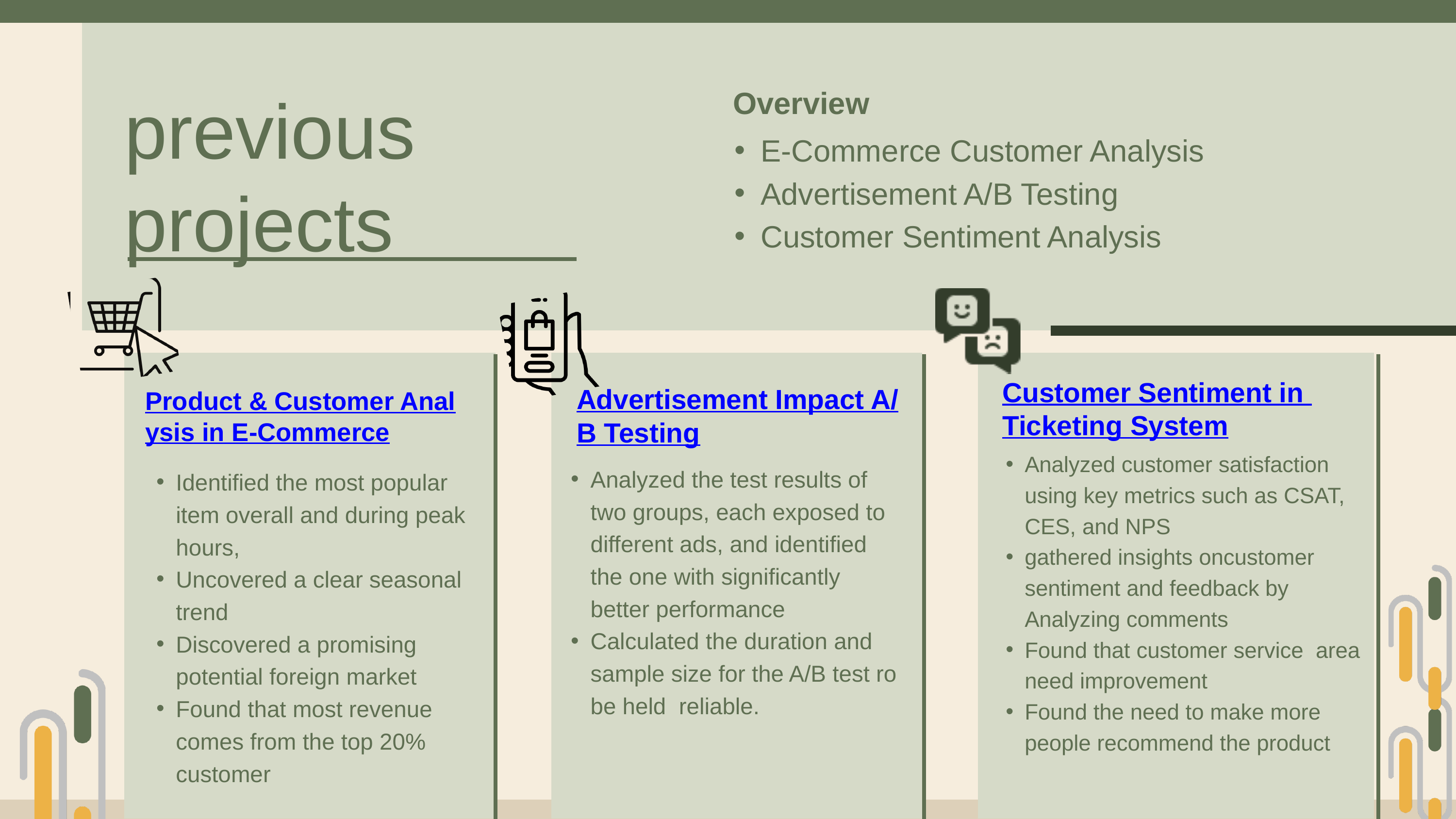

Overview
previous
projects
E-Commerce Customer Analysis
Advertisement A/B Testing
Customer Sentiment Analysis

Customer Sentiment in Ticketing System
Advertisement Impact A/B Testing
Product & Customer Analysis in E-Commerce
Analyzed customer satisfaction using key metrics such as CSAT, CES, and NPS
gathered insights oncustomer sentiment and feedback by Analyzing comments
Found that customer service  area need improvement
Found the need to make more people recommend the product
Analyzed the test results of two groups, each exposed to different ads, and identified the one with significantly better performance
Calculated the duration and sample size for the A/B test ro be held  reliable.
Identified the most popular item overall and during peak hours,
Uncovered a clear seasonal trend
Discovered a promising potential foreign market
Found that most revenue comes from the top 20% customer